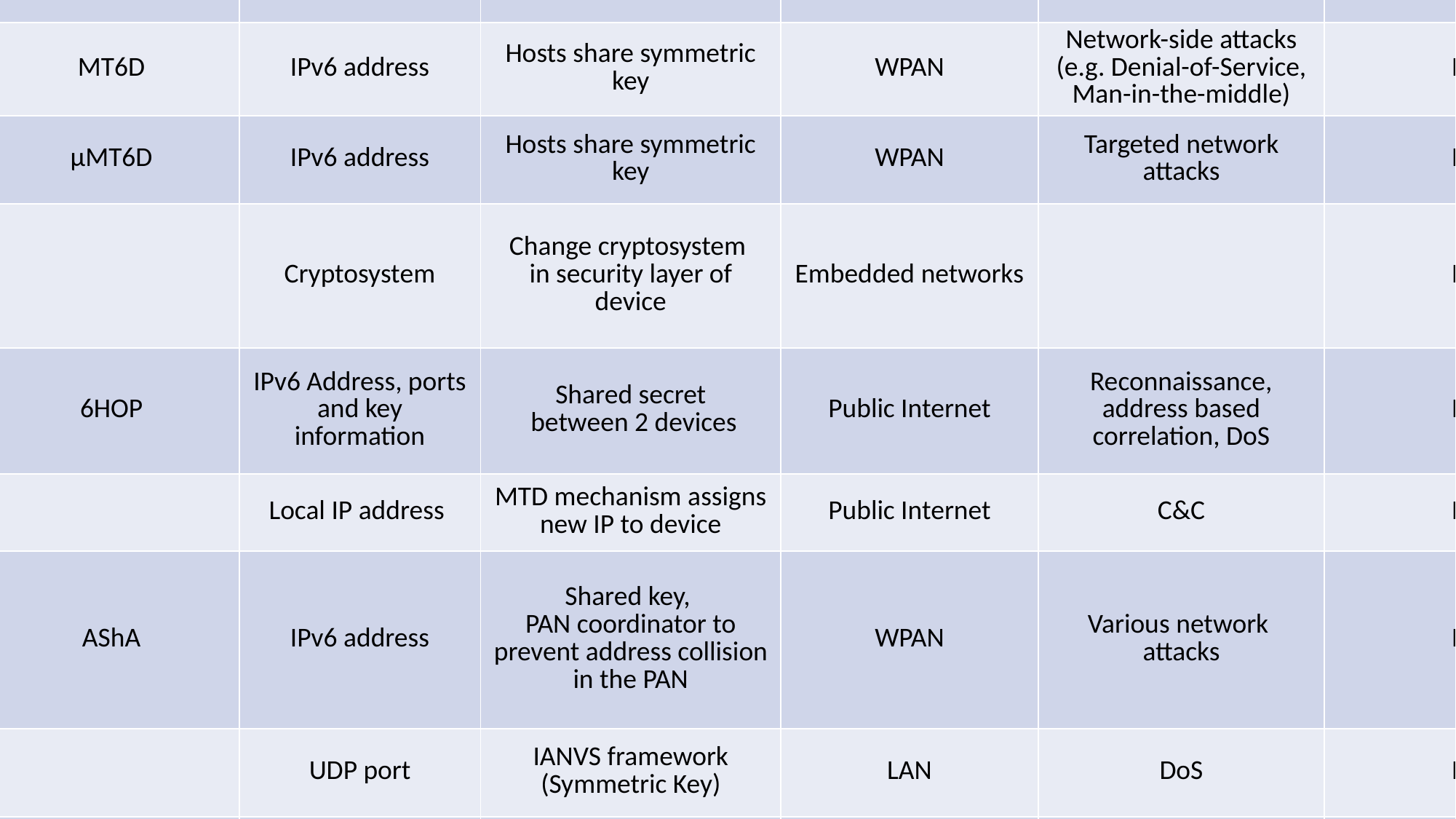

| Source | Name of MTD Technique | Moving Parameter | Approach | Network type for which MTD was designed | Defend Against | Cooperative System |
| --- | --- | --- | --- | --- | --- | --- |
| [39] | MT6D | IPv6 address | Hosts share symmetric key | WPAN | Network-side attacks (e.g. Denial-of-Service, Man-in-the-middle) | No |
| [40] | μMT6D | IPv6 address | Hosts share symmetric key | WPAN | Targeted network attacks | No |
| [41] |  | Cryptosystem | Change cryptosystem in security layer of device | Embedded networks |  | No |
| [42] | 6HOP | IPv6 Address, ports and key information | Shared secret between 2 devices | Public Internet | Reconnaissance, address based correlation, DoS | No |
| [35] |  | Local IP address | MTD mechanism assigns new IP to device | Public Internet | C&C | No |
| [43] | AShA | IPv6 address | Shared key, PAN coordinator to prevent address collision in the PAN | WPAN | Various network attacks | No |
| [37] |  | UDP port | IANVS framework (Symmetric Key) | LAN | DoS | No |
| [37] |  | CoAP URL | IANVS framework (Symmetric Key) | LAN | DoS | No |
| [36] |  | Communication Protocol | Switch between 4 protocols |  | DoS | No |